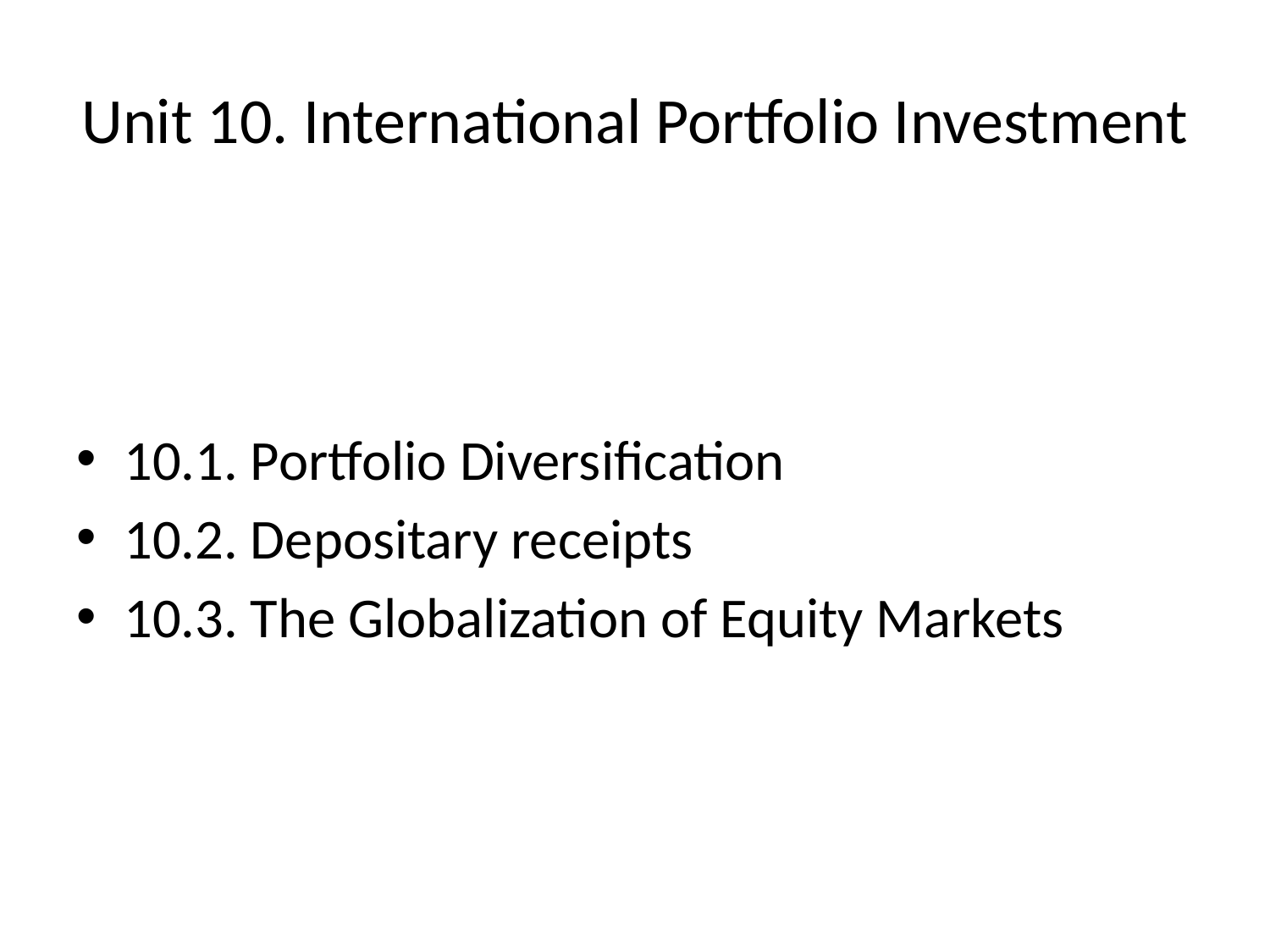

# Unit 10. International Portfolio Investment
10.1. Portfolio Diversification
10.2. Depositary receipts
10.3. The Globalization of Equity Markets